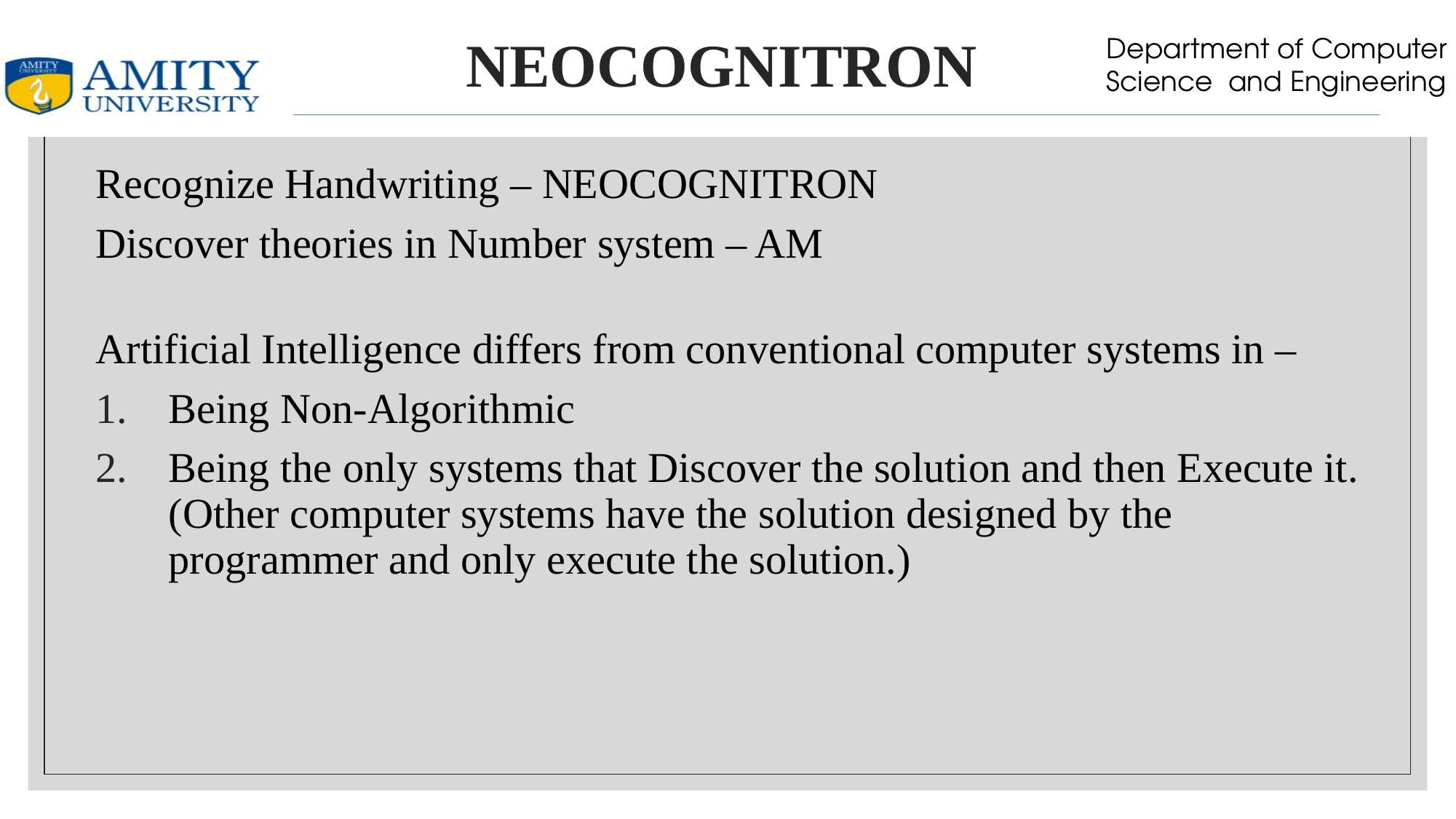

# NEOCOGNITRON
Recognize Handwriting – NEOCOGNITRON
Discover theories in Number system – AM

Artificial Intelligence differs from conventional computer systems in –
Being Non-Algorithmic
Being the only systems that Discover the solution and then Execute it. (Other computer systems have the solution designed by the programmer and only execute the solution.)